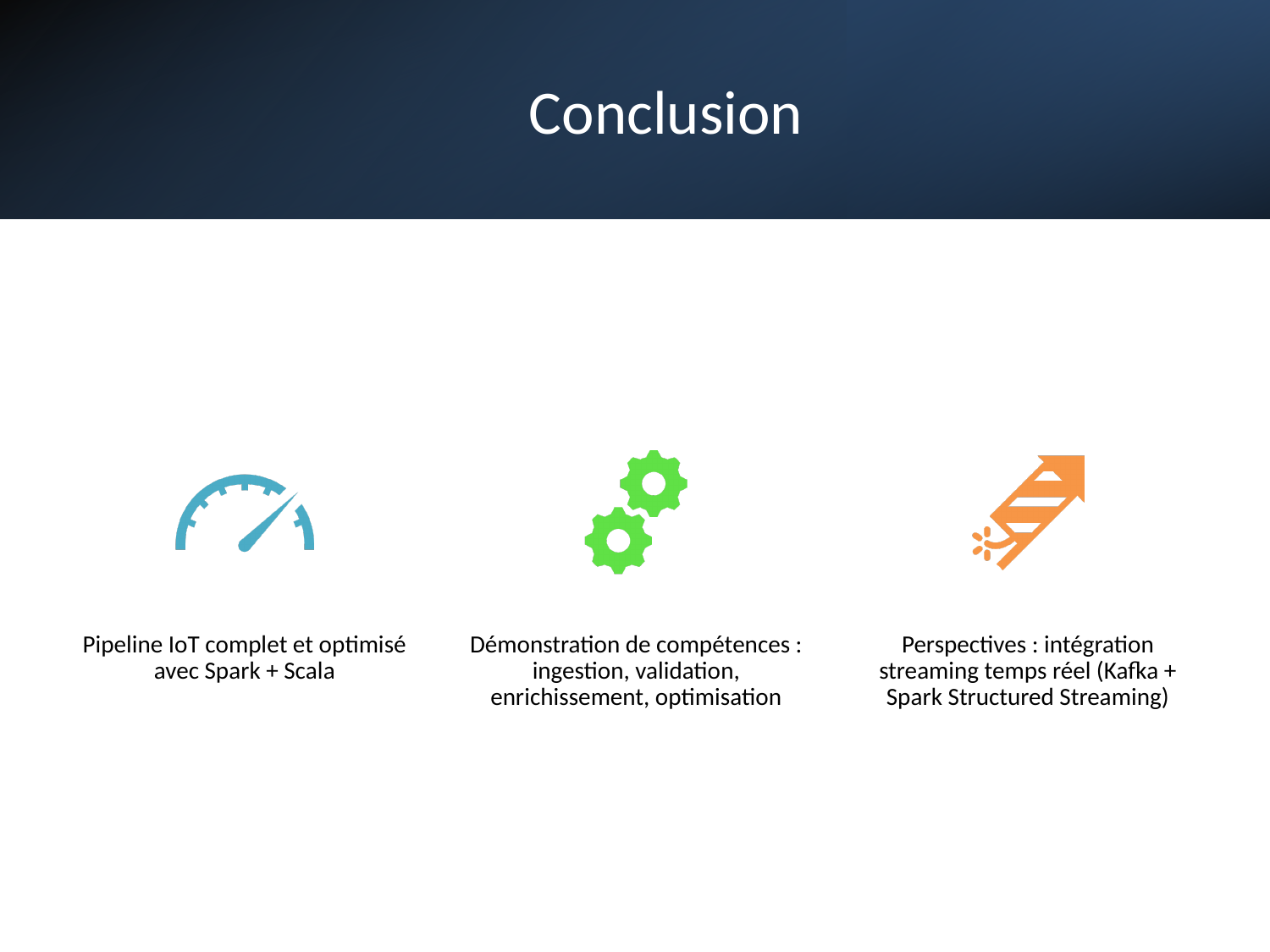

# Conclusion
Pipeline IoT complet et optimisé avec Spark + Scala
Démonstration de compétences : ingestion, validation, enrichissement, optimisation
Perspectives : intégration streaming temps réel (Kafka + Spark Structured Streaming)